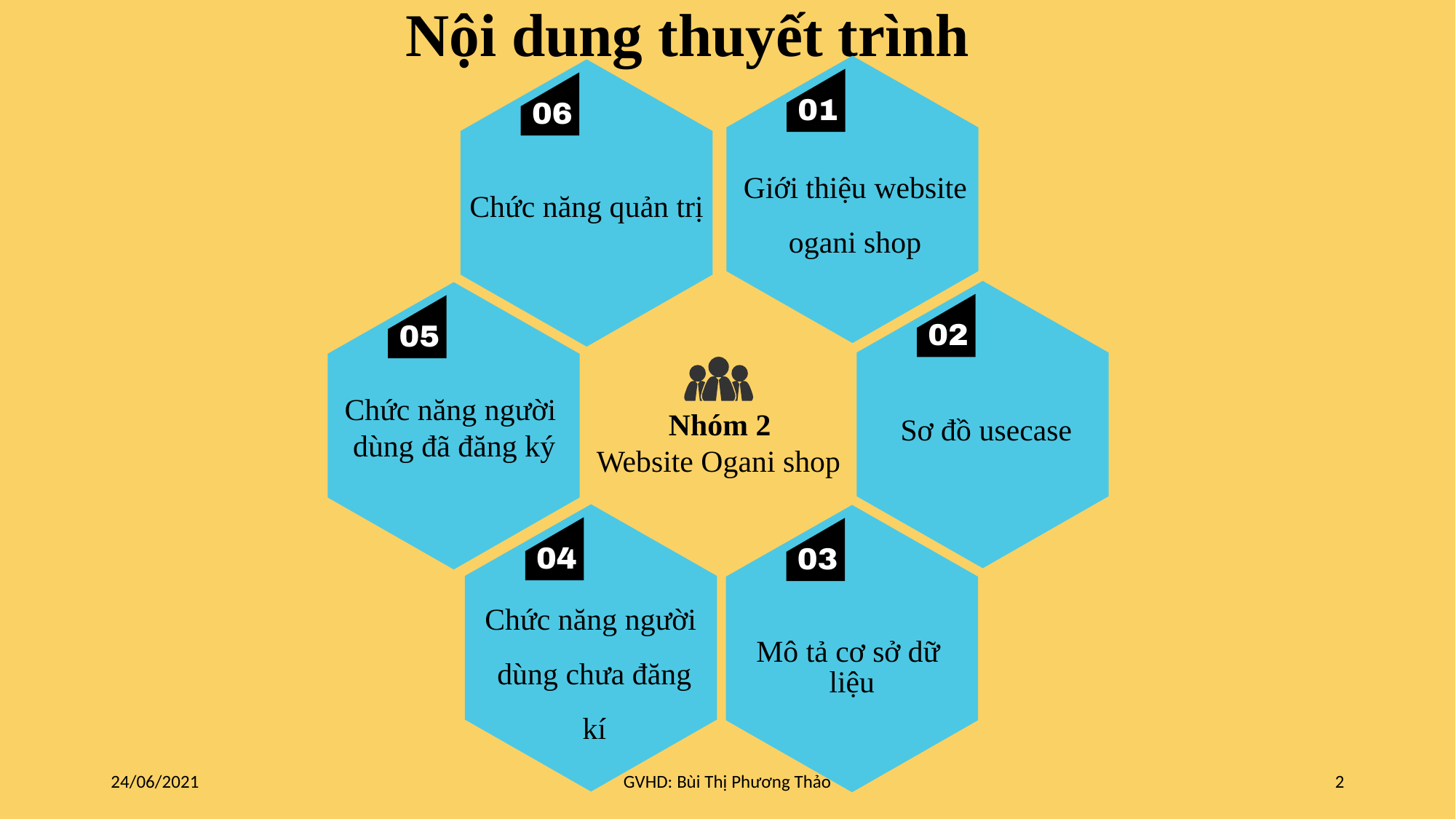

Nội dung thuyết trình

01

06
Giới thiệu website ogani shop
Chức năng quản trị

02

05

Chức năng người
 dùng đã đăng ký
Sơ đồ usecase
Nhóm 2
Website Ogani shop

04

03
Chức năng người
 dùng chưa đăng
 kí
Mô tả cơ sở dữ

 liệu
24/06/2021
GVHD: Bùi Thị Phương Thảo
2